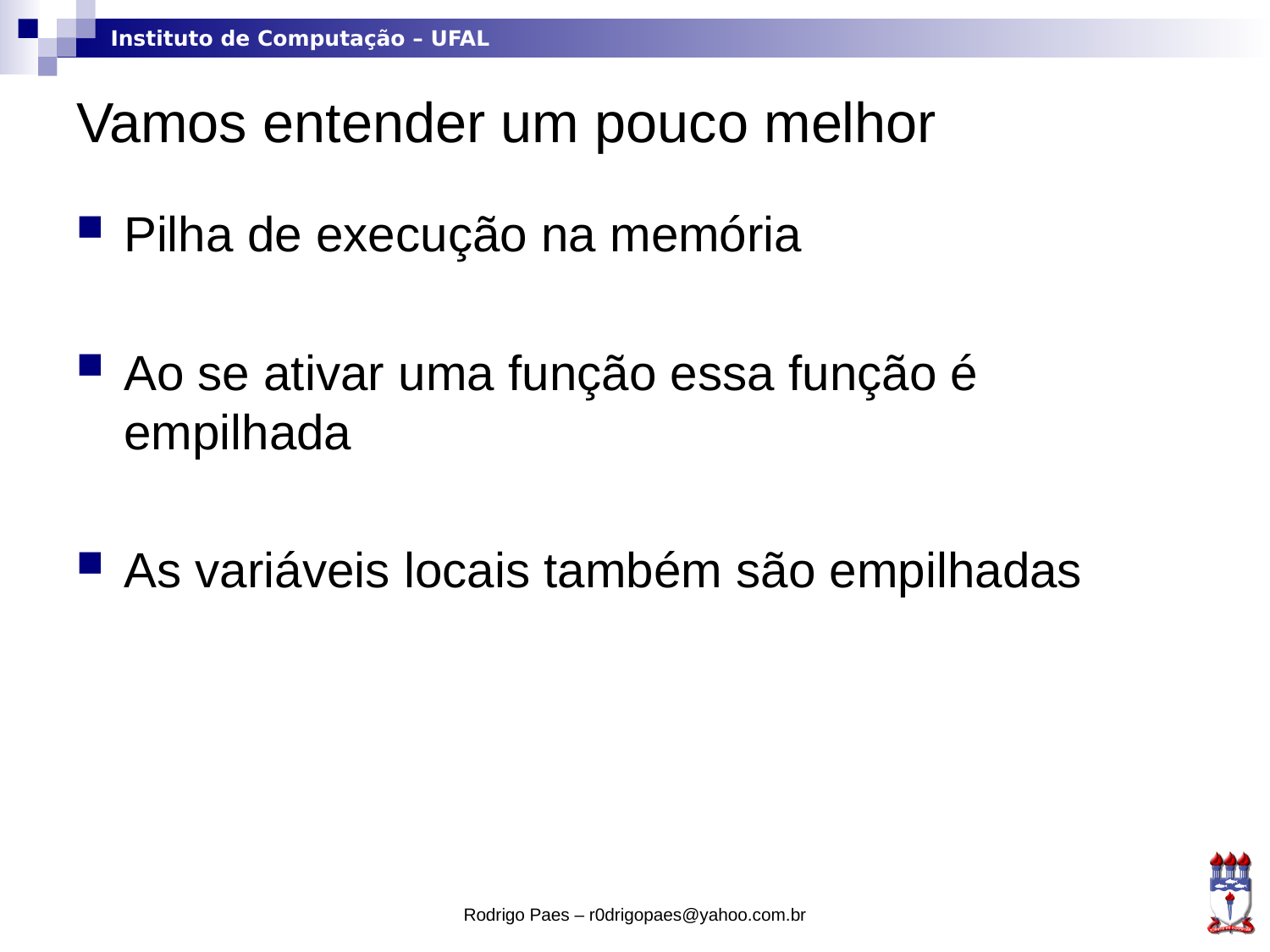

# Vamos entender um pouco melhor
Pilha de execução na memória

Ao se ativar uma função essa função é empilhada

As variáveis locais também são empilhadas

Rodrigo Paes – r0drigopaes@yahoo.com.br